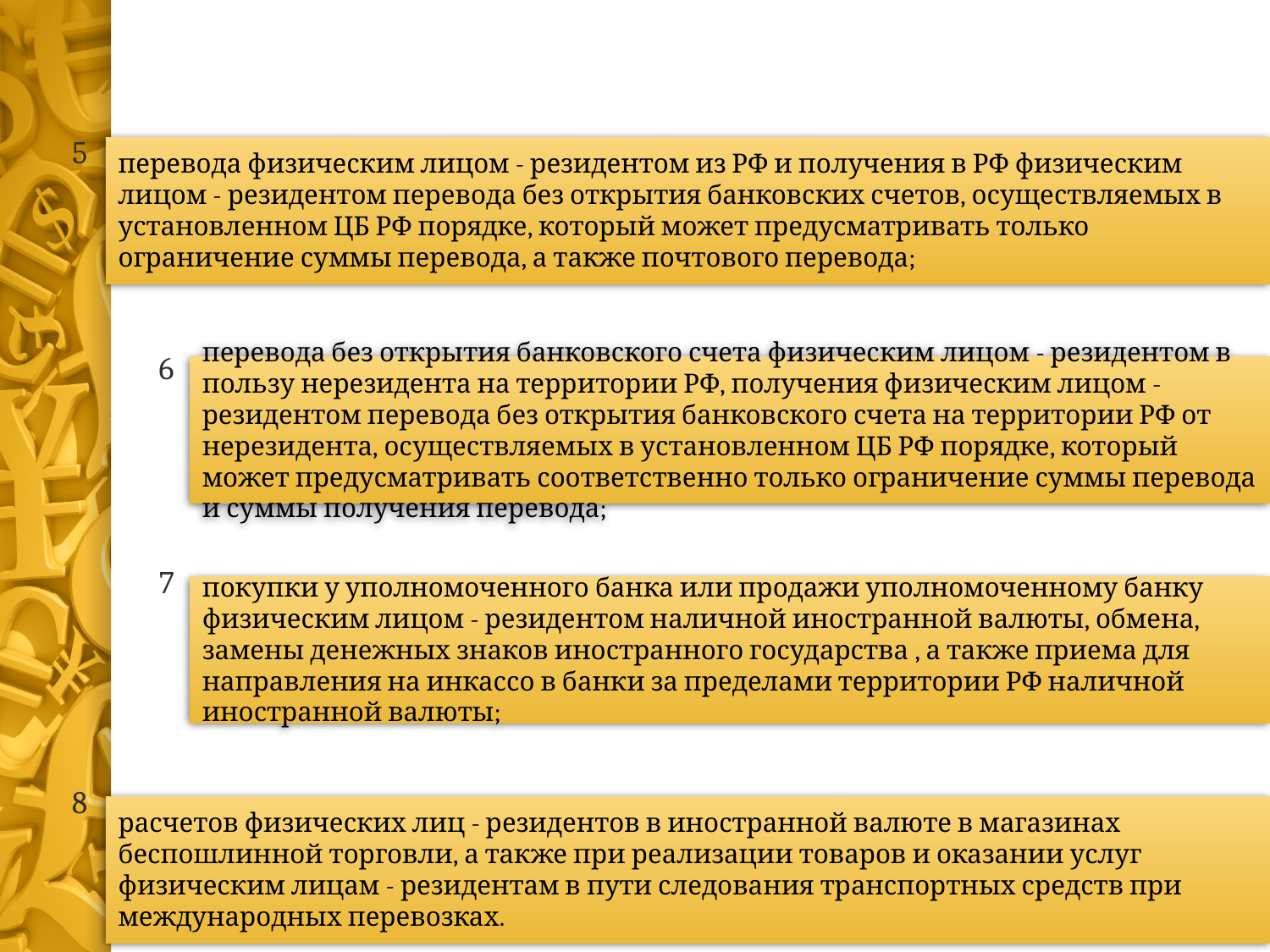

покупки у уполномоченного банка или продажи уполномоченному банку физическим лицом - резидентом наличной иностранной валюты, обмена, замены денежных знаков иностранного государства , а также приема для направления на инкассо в банки за пределами территории РФ наличной иностранной валюты;
расчетов физических лиц - резидентов в иностранной валюте в магазинах беспошлинной торговли, а также при реализации товаров и оказании услуг физическим лицам - резидентам в пути следования транспортных средств при международных перевозках.
перевода физическим лицом - резидентом из РФ и получения в РФ физическим лицом - резидентом перевода без открытия банковских счетов, осуществляемых в установленном ЦБ РФ порядке, который может предусматривать только ограничение суммы перевода, а также почтового перевода;
5
6
7
8